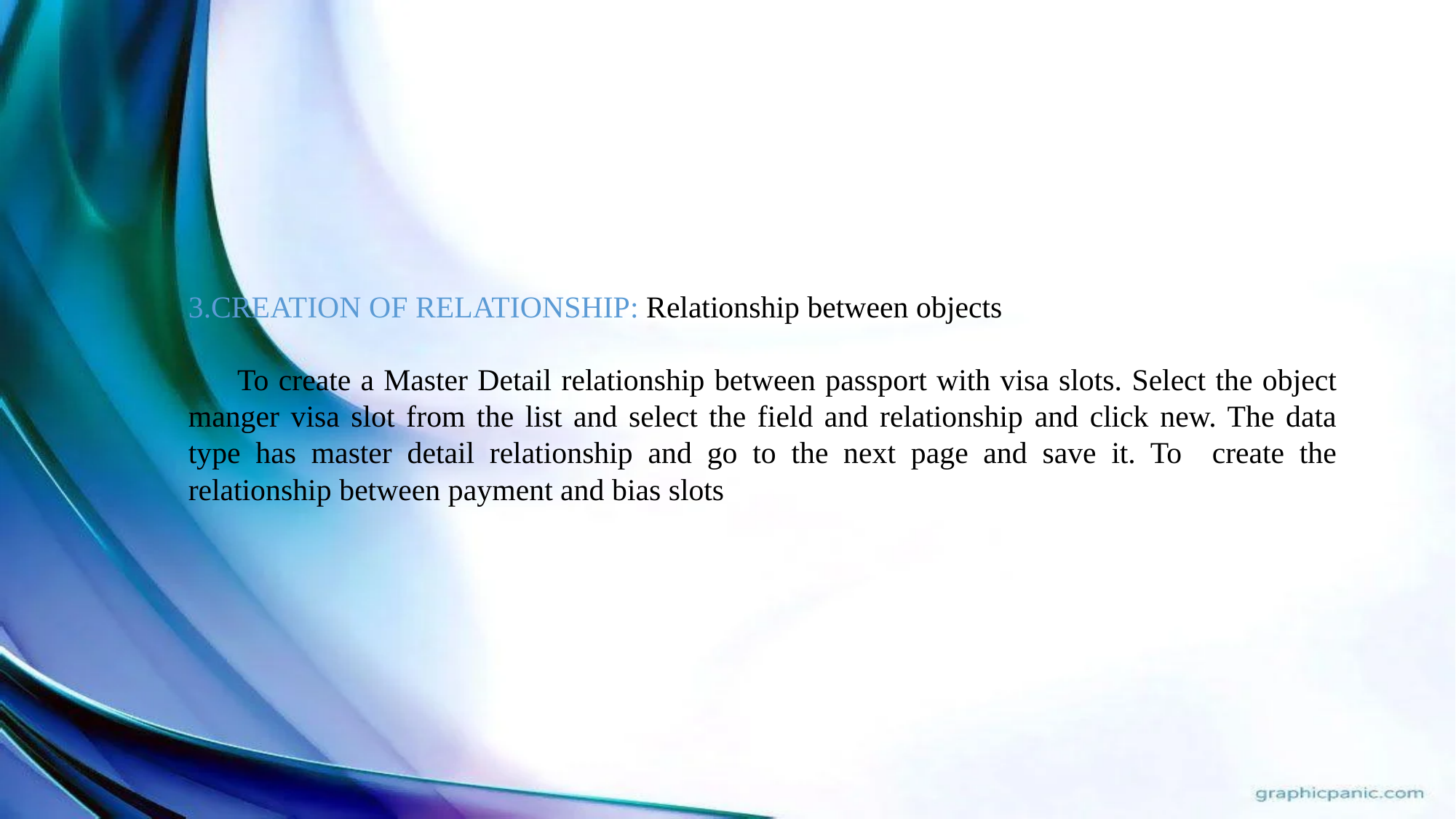

3.CREATION OF RELATIONSHIP: Relationship between objects

     To create a Master Detail relationship between passport with visa slots. Select the object manger visa slot from the list and select the field and relationship and click new. The data type has master detail relationship and go to the next page and save it. To  create the relationship between payment and bias slots